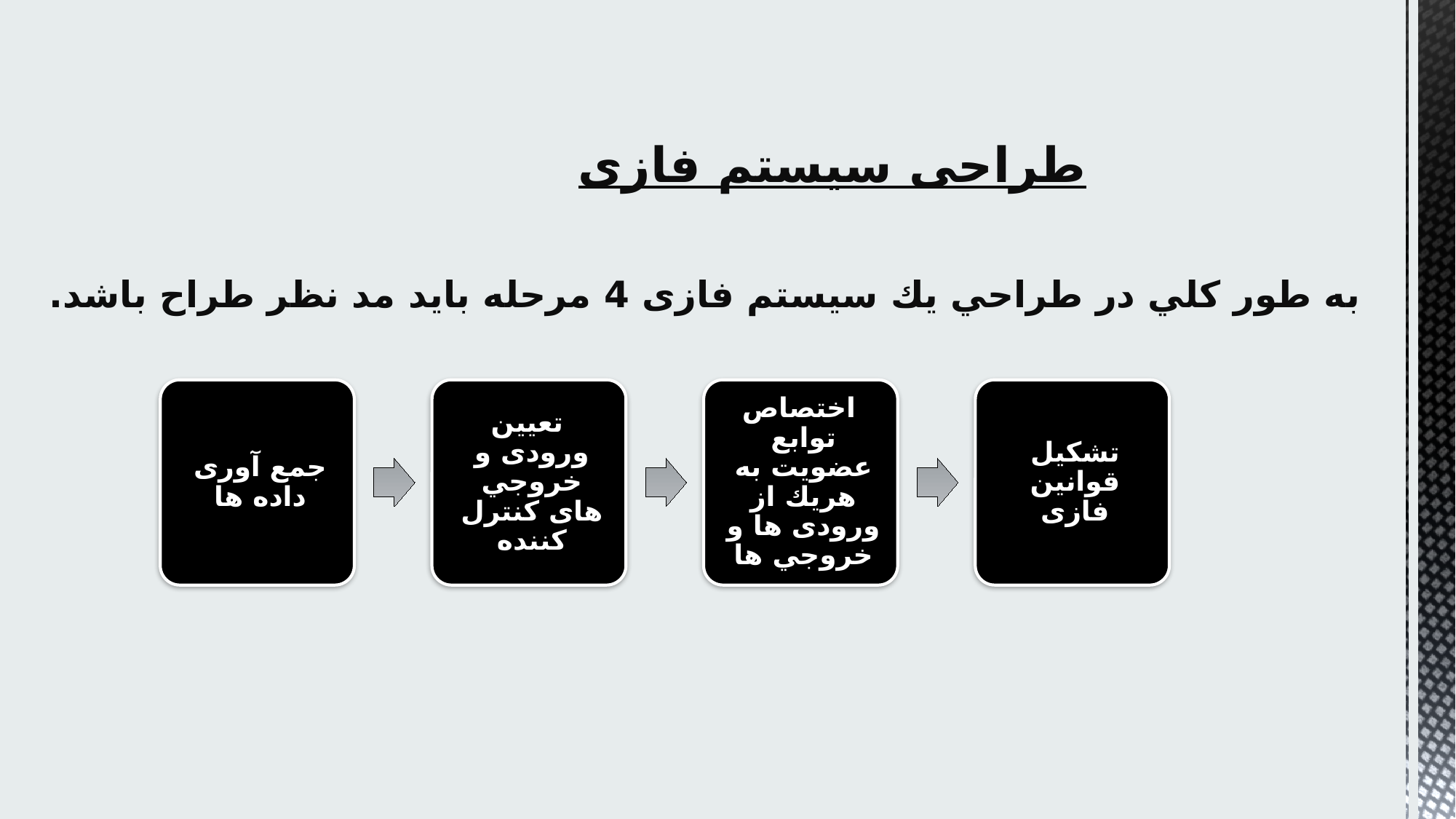

طراحی سیستم فازی
جمع آوری داده ها

 تعیین ورودی و خروجي های كنترل كننده

 اختصاص توابع عضویت به هریك از ورودی ها و خروجي ها

تشكیل قوانین فازی
به طور كلي در طراحي یك سیستم فازی 4 مرحله باید مد نظر طراح باشد.